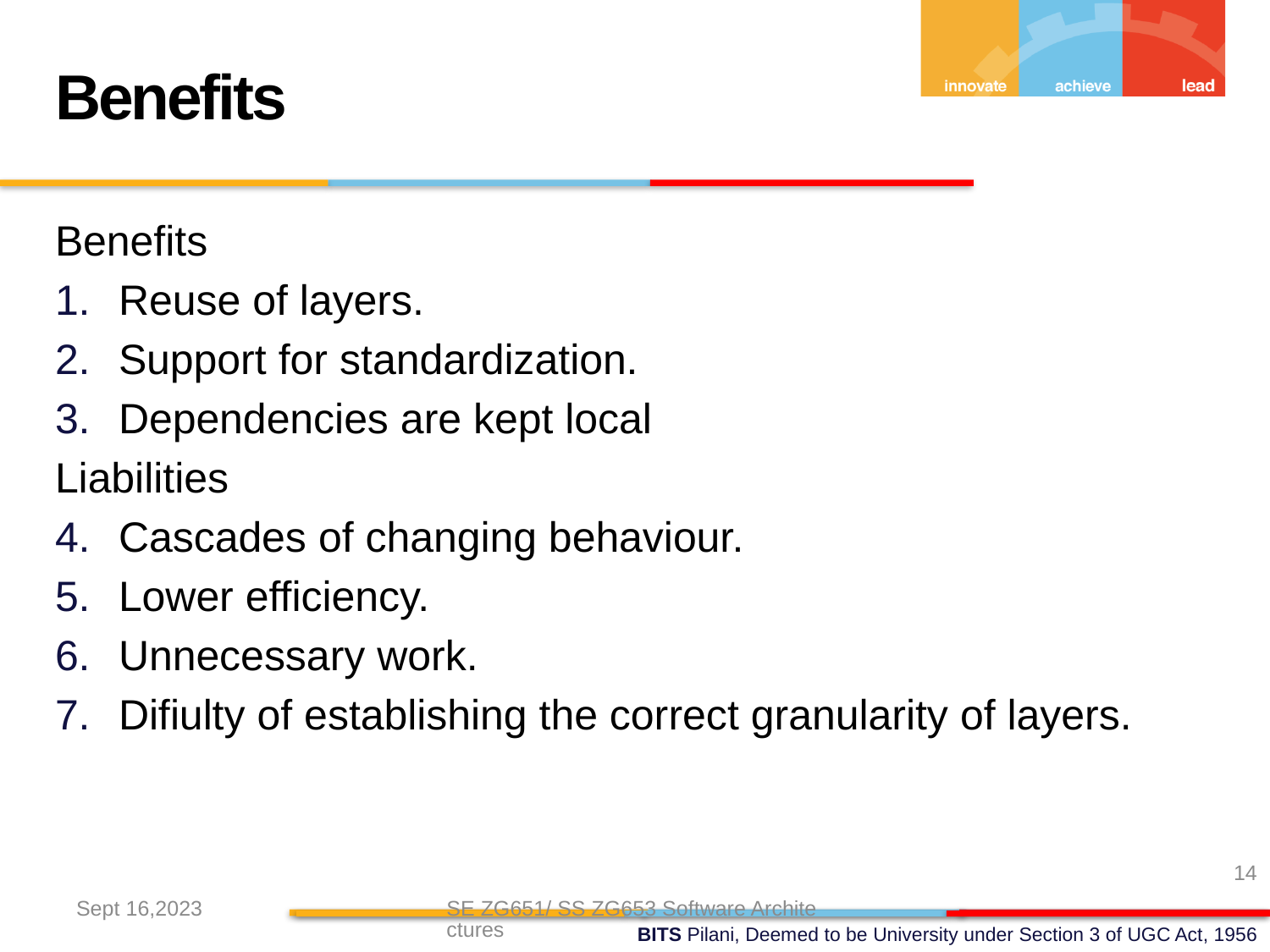

Benefits
Benefits
Reuse of layers.
Support for standardization.
Dependencies are kept local
Liabilities
Cascades of changing behaviour.
Lower efficiency.
Unnecessary work.
Difiulty of establishing the correct granularity of layers.
14
Sept 16,2023
SE ZG651/ SS ZG653 Software Architectures